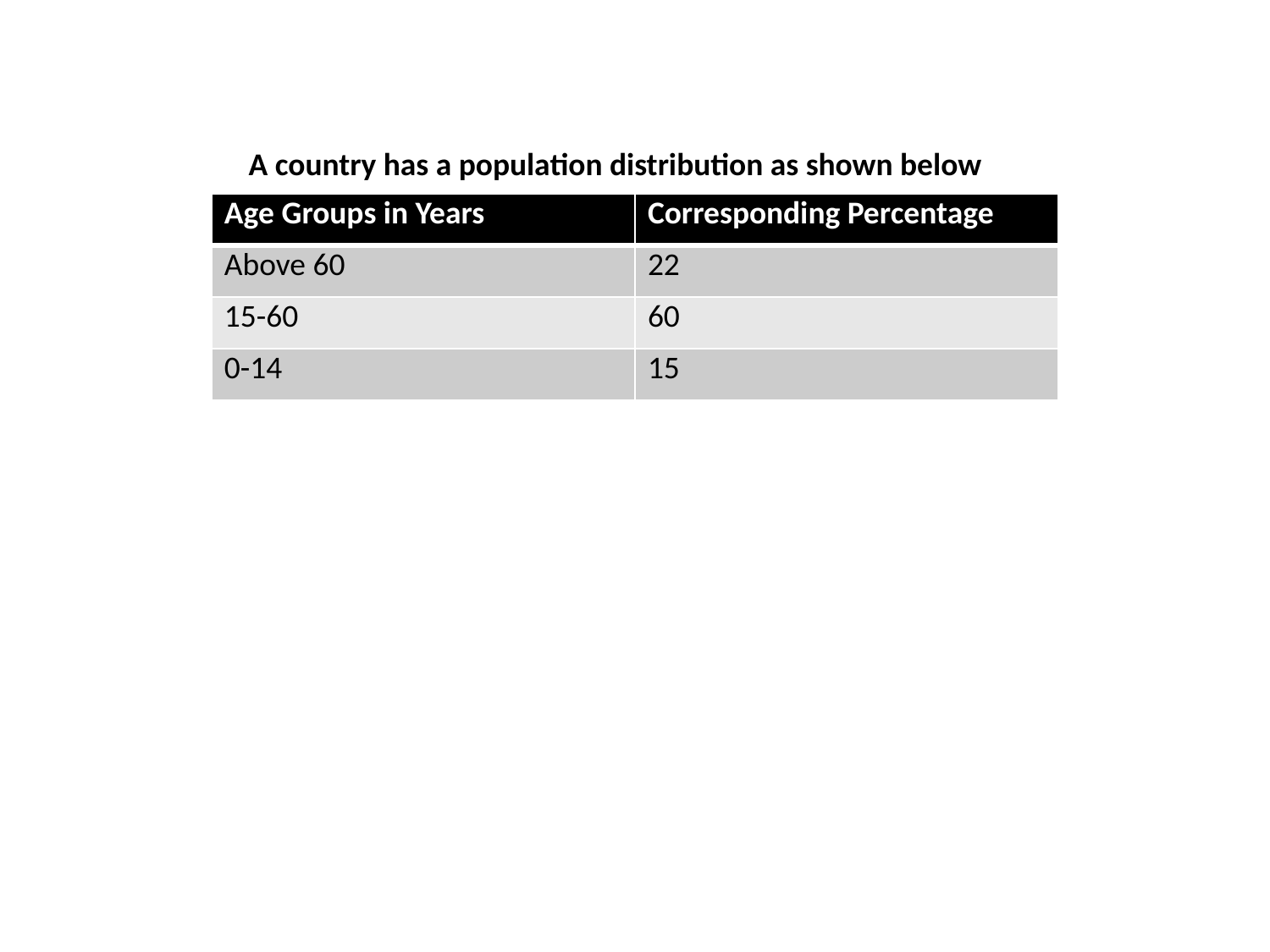

A country has a population distribution as shown below
| Age Groups in Years | Corresponding Percentage |
| --- | --- |
| Above 60 | 22 |
| 15-60 | 60 |
| 0-14 | 15 |